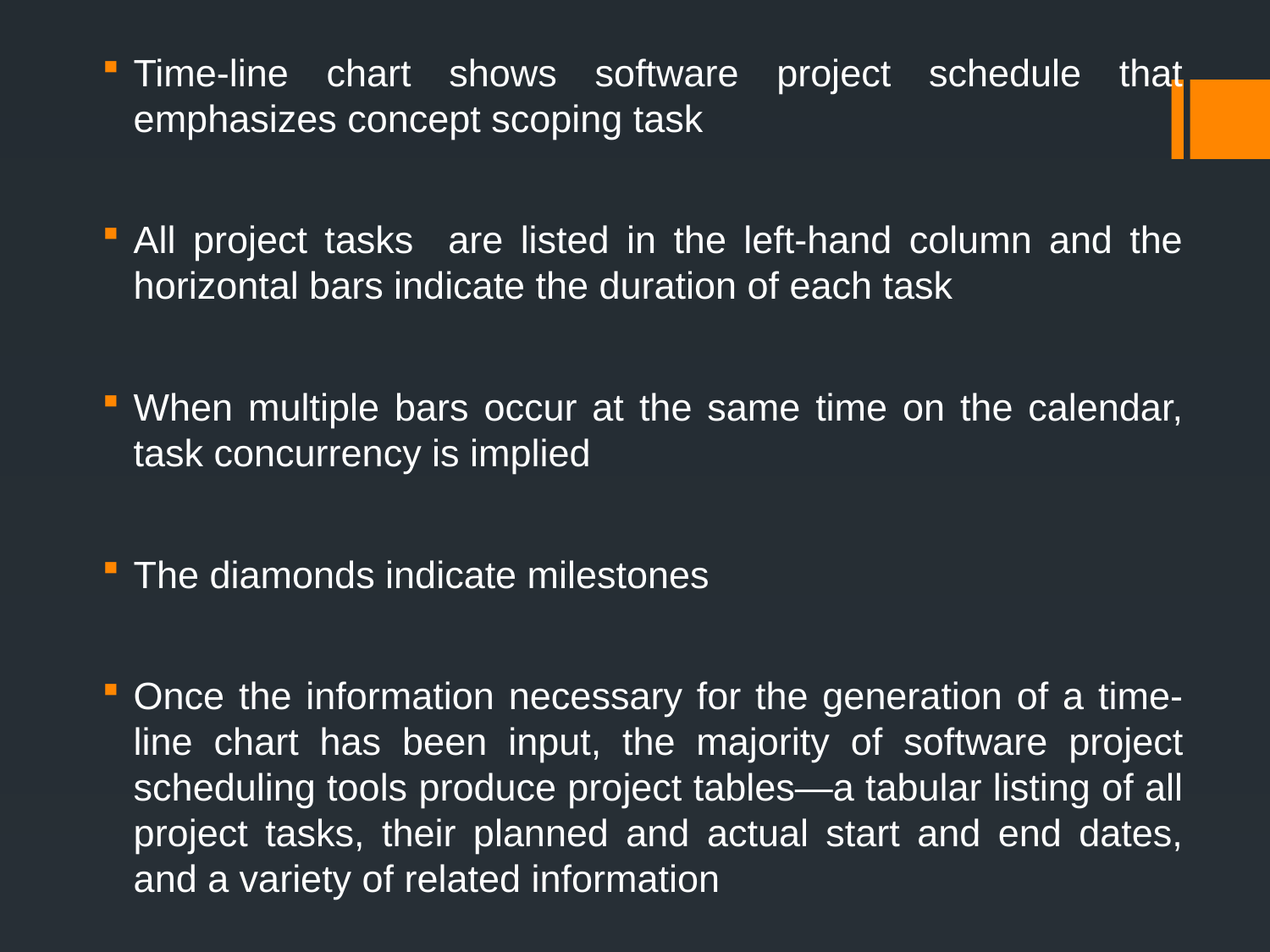

Time-line chart shows software project schedule that emphasizes concept scoping task

All project tasks  are listed in the left-hand column and the horizontal bars indicate the duration of each task

When multiple bars occur at the same time on the calendar, task concurrency is implied

The diamonds indicate milestones

Once the information necessary for the generation of a time-line chart has been input, the majority of software project scheduling tools produce project tables—a tabular listing of all project tasks, their planned and actual start and end dates, and a variety of related information